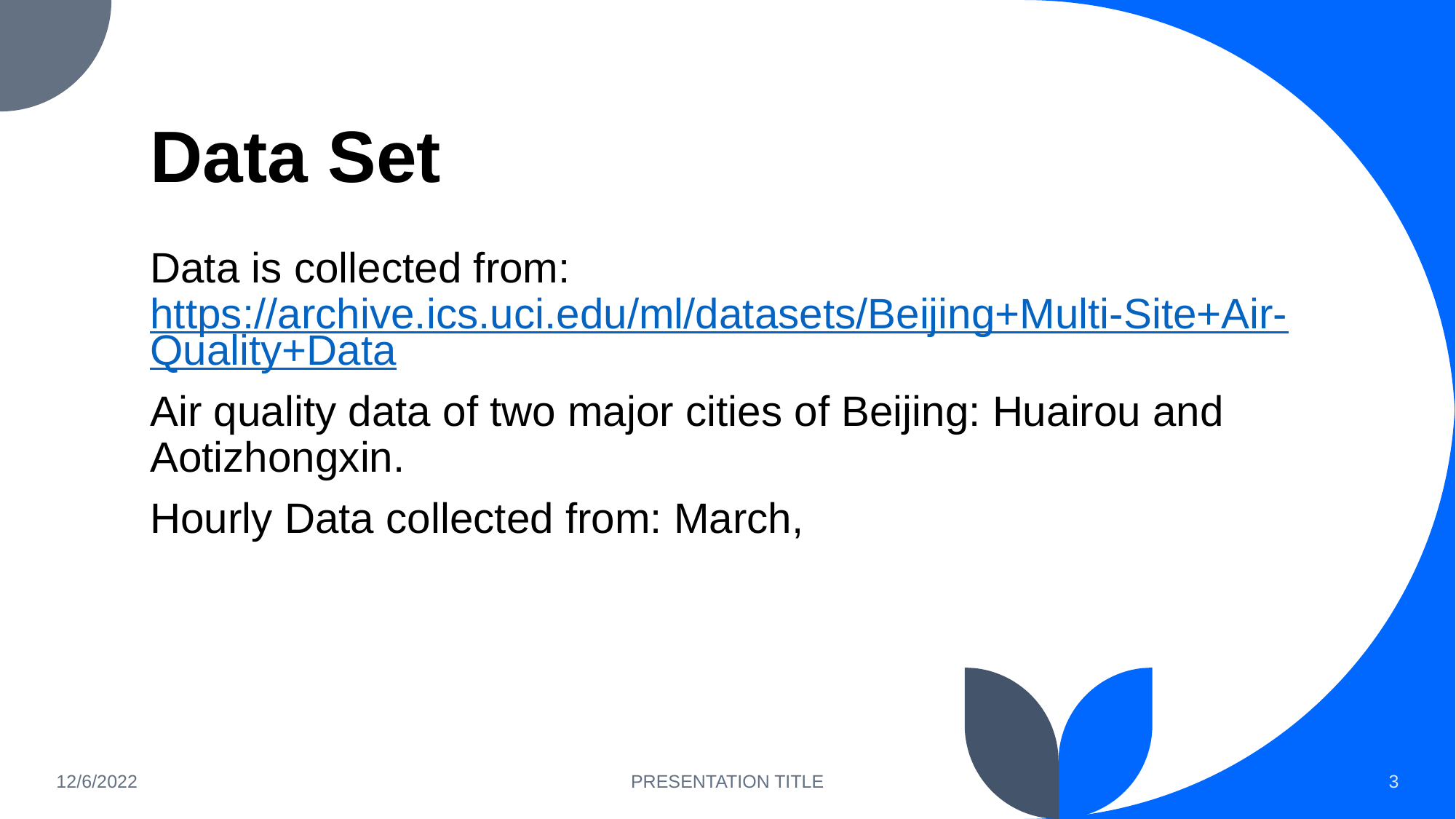

# Data Set
Data is collected from: https://archive.ics.uci.edu/ml/datasets/Beijing+Multi-Site+Air-Quality+Data
Air quality data of two major cities of Beijing: Huairou and Aotizhongxin.
Hourly Data collected from: March,
12/6/2022
PRESENTATION TITLE
3